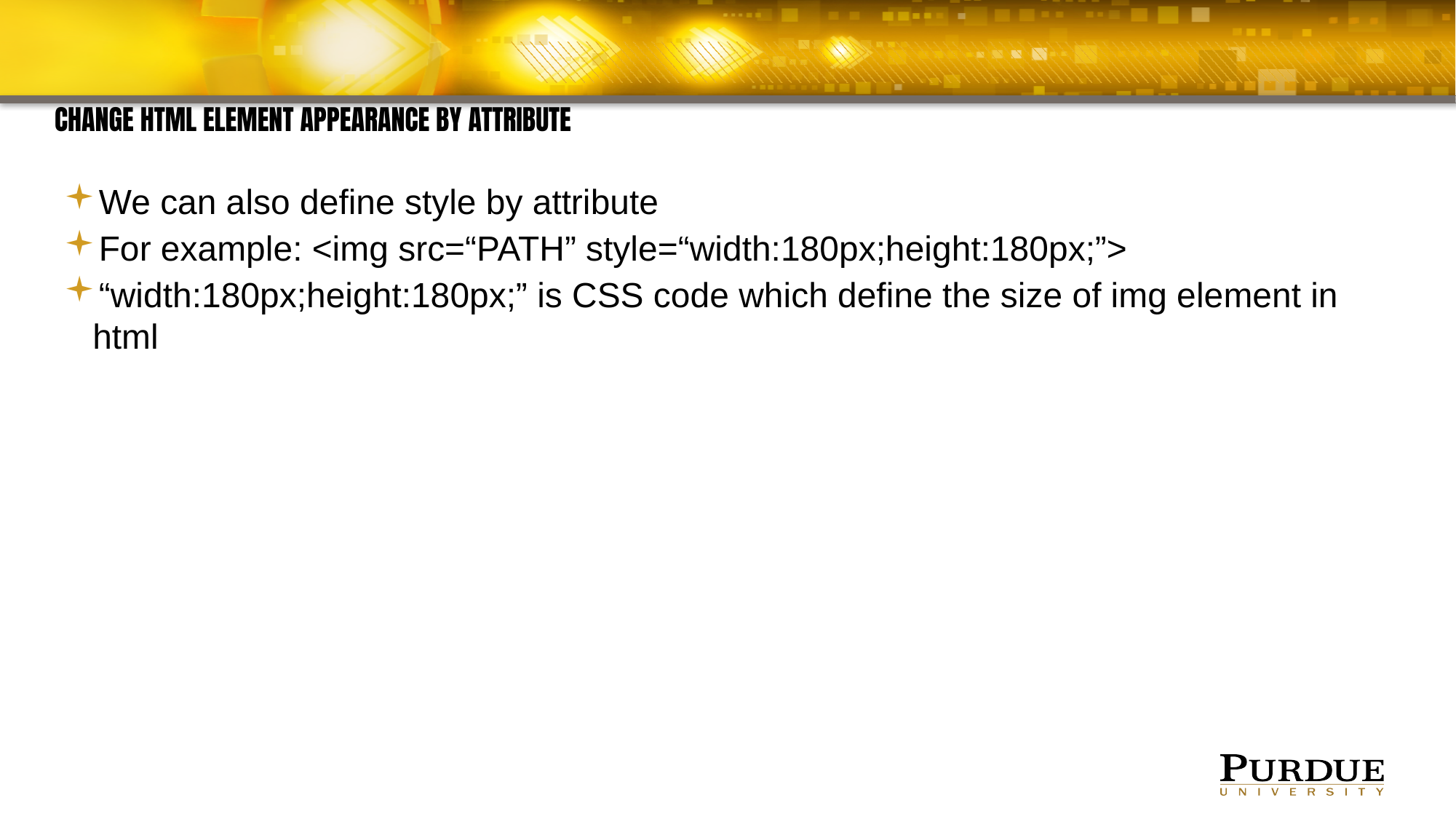

#
change html element appearance by attribute
We can also define style by attribute
For example: <img src=“PATH” style=“width:180px;height:180px;”>
“width:180px;height:180px;” is CSS code which define the size of img element in html